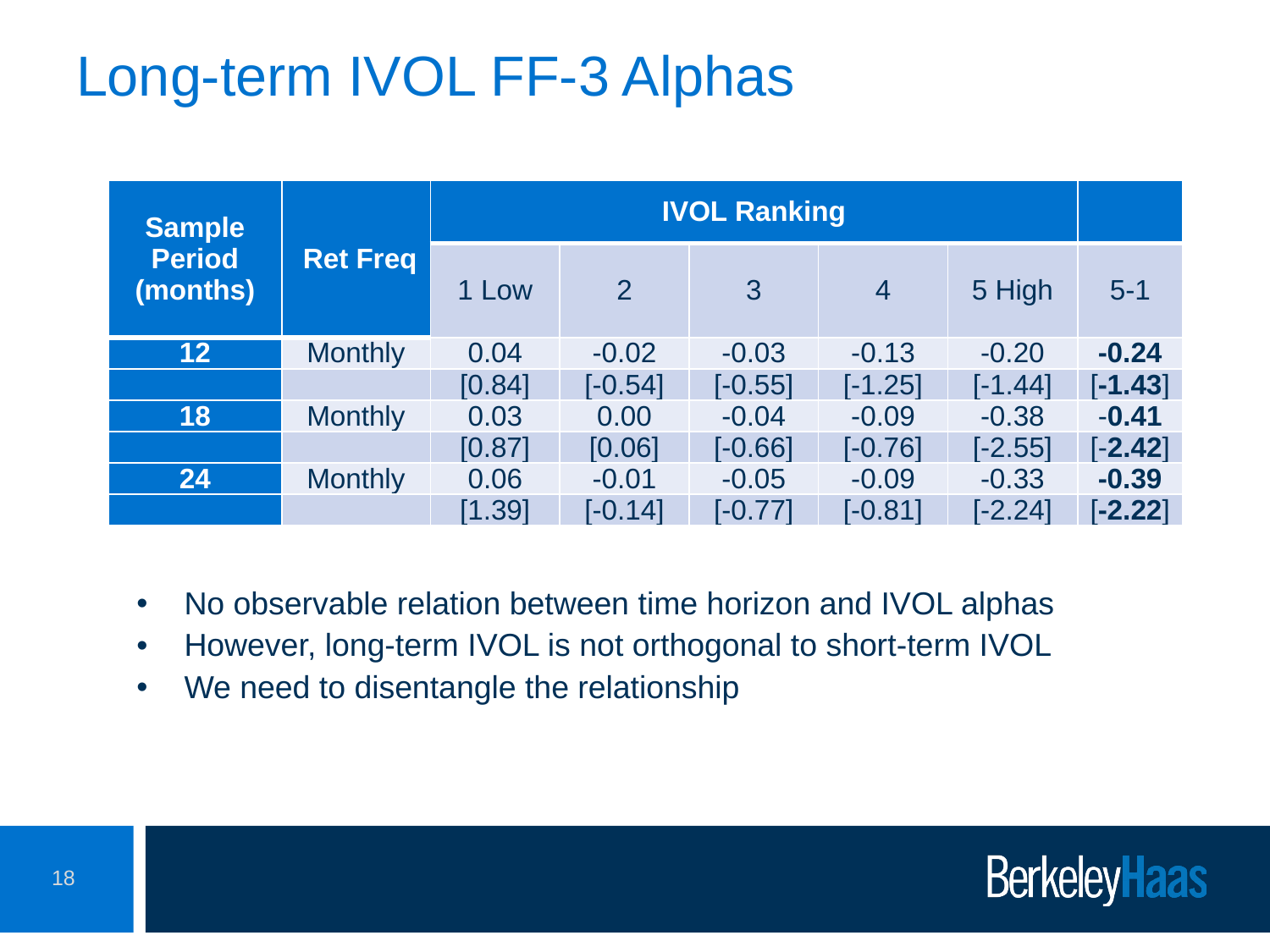

# Long-term IVOL FF-3 Alphas
| Sample Period (months) | Ret Freq | IVOL Ranking |  |  |  |  |  |
| --- | --- | --- | --- | --- | --- | --- | --- |
|  |  | 1 Low | 2 | 3 | 4 | 5 High | 5-1 |
| 12 | Monthly | 0.04 | -0.02 | -0.03 | -0.13 | -0.20 | -0.24 |
|  |  | [0.84] | [-0.54] | [-0.55] | [-1.25] | [-1.44] | [-1.43] |
| 18 | Monthly | 0.03 | 0.00 | -0.04 | -0.09 | -0.38 | -0.41 |
|  |  | [0.87] | [0.06] | [-0.66] | [-0.76] | [-2.55] | [-2.42] |
| 24 | Monthly | 0.06 | -0.01 | -0.05 | -0.09 | -0.33 | -0.39 |
|  |  | [1.39] | [-0.14] | [-0.77] | [-0.81] | [-2.24] | [-2.22] |
No observable relation between time horizon and IVOL alphas
However, long-term IVOL is not orthogonal to short-term IVOL
We need to disentangle the relationship

18